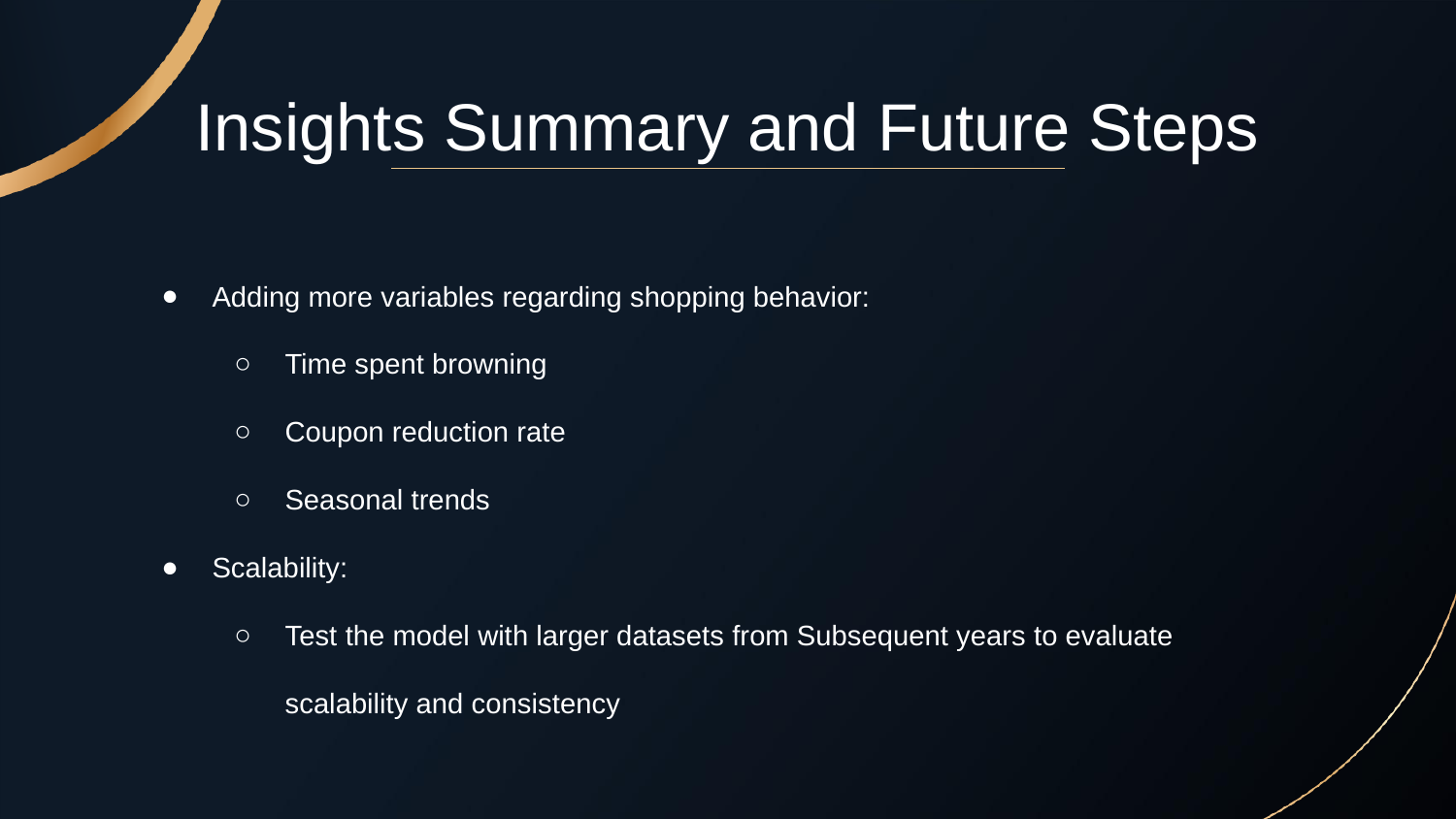

# Insights Summary and Future Steps
Adding more variables regarding shopping behavior:
Time spent browning
Coupon reduction rate
Seasonal trends
Scalability:
Test the model with larger datasets from Subsequent years to evaluate scalability and consistency